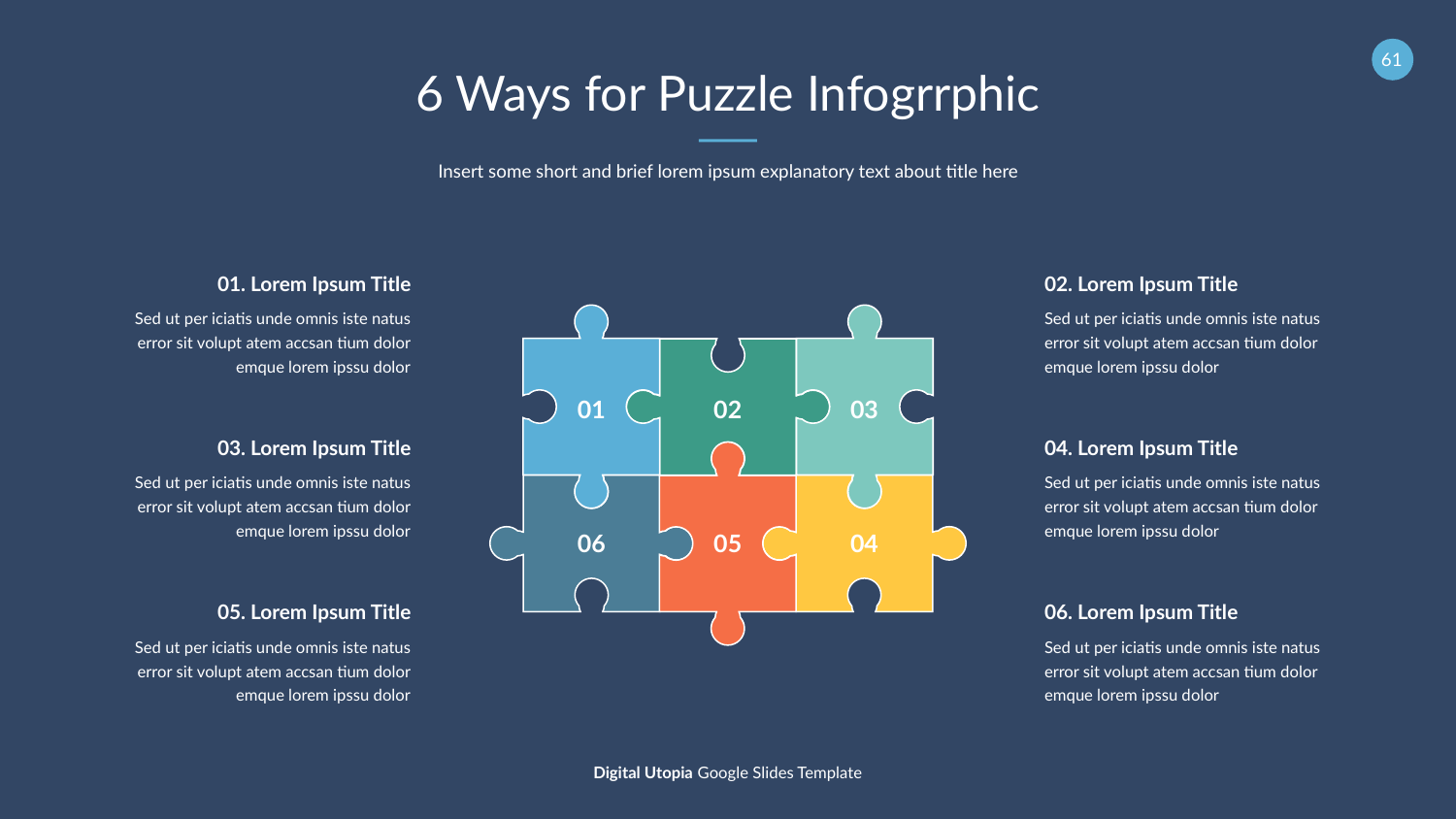

6 Ways for Puzzle Infogrrphic
Insert some short and brief lorem ipsum explanatory text about title here
01. Lorem Ipsum Title
02. Lorem Ipsum Title
Sed ut per iciatis unde omnis iste natus error sit volupt atem accsan tium dolor emque lorem ipssu dolor
Sed ut per iciatis unde omnis iste natus error sit volupt atem accsan tium dolor emque lorem ipssu dolor

01
02
03
06
05
04
03. Lorem Ipsum Title
04. Lorem Ipsum Title
Sed ut per iciatis unde omnis iste natus error sit volupt atem accsan tium dolor emque lorem ipssu dolor
Sed ut per iciatis unde omnis iste natus error sit volupt atem accsan tium dolor emque lorem ipssu dolor
05. Lorem Ipsum Title
06. Lorem Ipsum Title
Sed ut per iciatis unde omnis iste natus error sit volupt atem accsan tium dolor emque lorem ipssu dolor
Sed ut per iciatis unde omnis iste natus error sit volupt atem accsan tium dolor emque lorem ipssu dolor